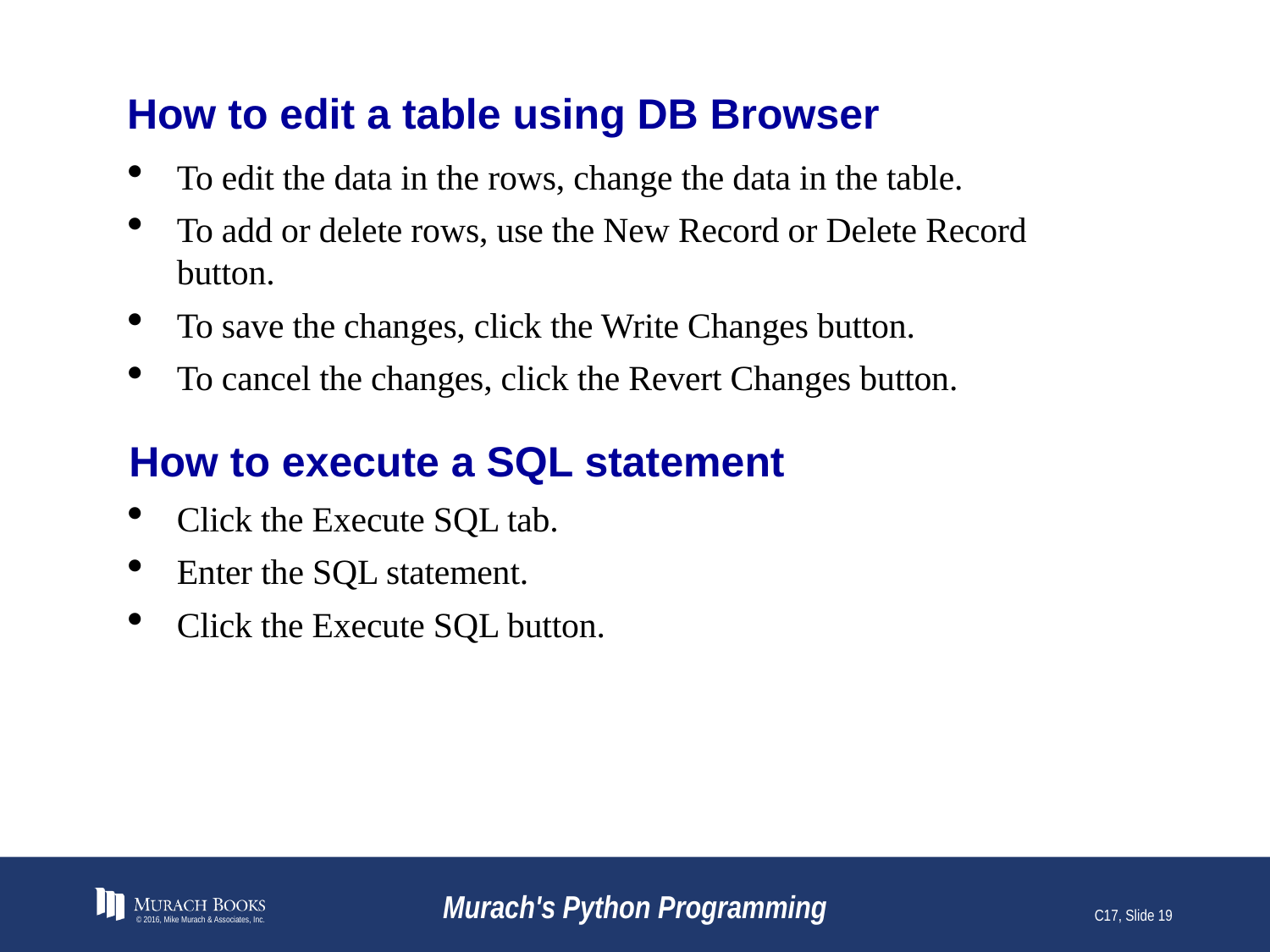

# How to edit a table using DB Browser
To edit the data in the rows, change the data in the table.
To add or delete rows, use the New Record or Delete Record button.
To save the changes, click the Write Changes button.
To cancel the changes, click the Revert Changes button.
How to execute a SQL statement
Click the Execute SQL tab.
Enter the SQL statement.
Click the Execute SQL button.

© 2016, Mike Murach & Associates, Inc.
Murach's Python Programming

C17, Slide 19